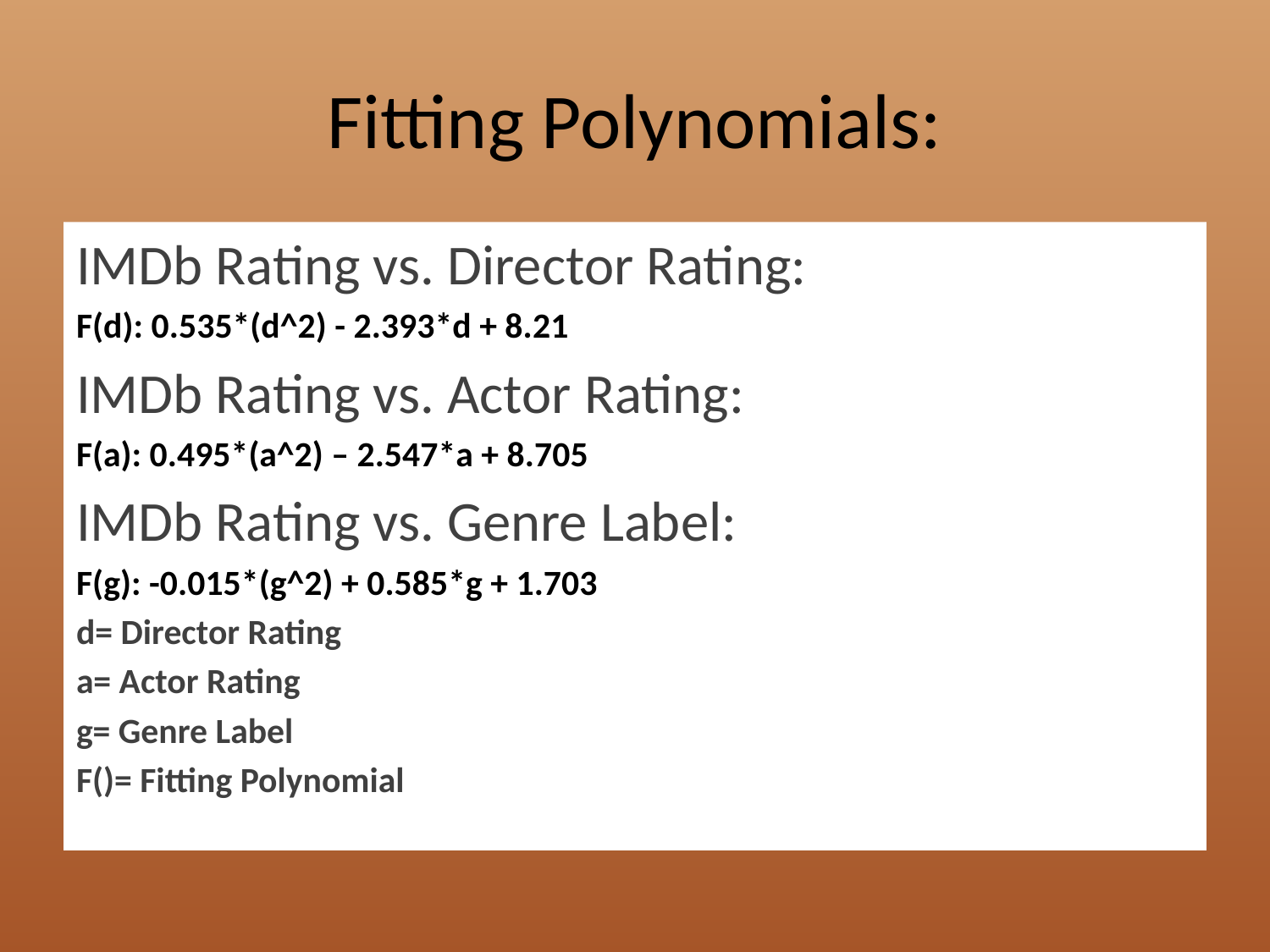

# Fitting Polynomials:
IMDb Rating vs. Director Rating:
F(d): 0.535*(d^2) - 2.393*d + 8.21
IMDb Rating vs. Actor Rating:
F(a): 0.495*(a^2) – 2.547*a + 8.705
IMDb Rating vs. Genre Label:
F(g): -0.015*(g^2) + 0.585*g + 1.703
d= Director Rating
a= Actor Rating
g= Genre Label
F()= Fitting Polynomial